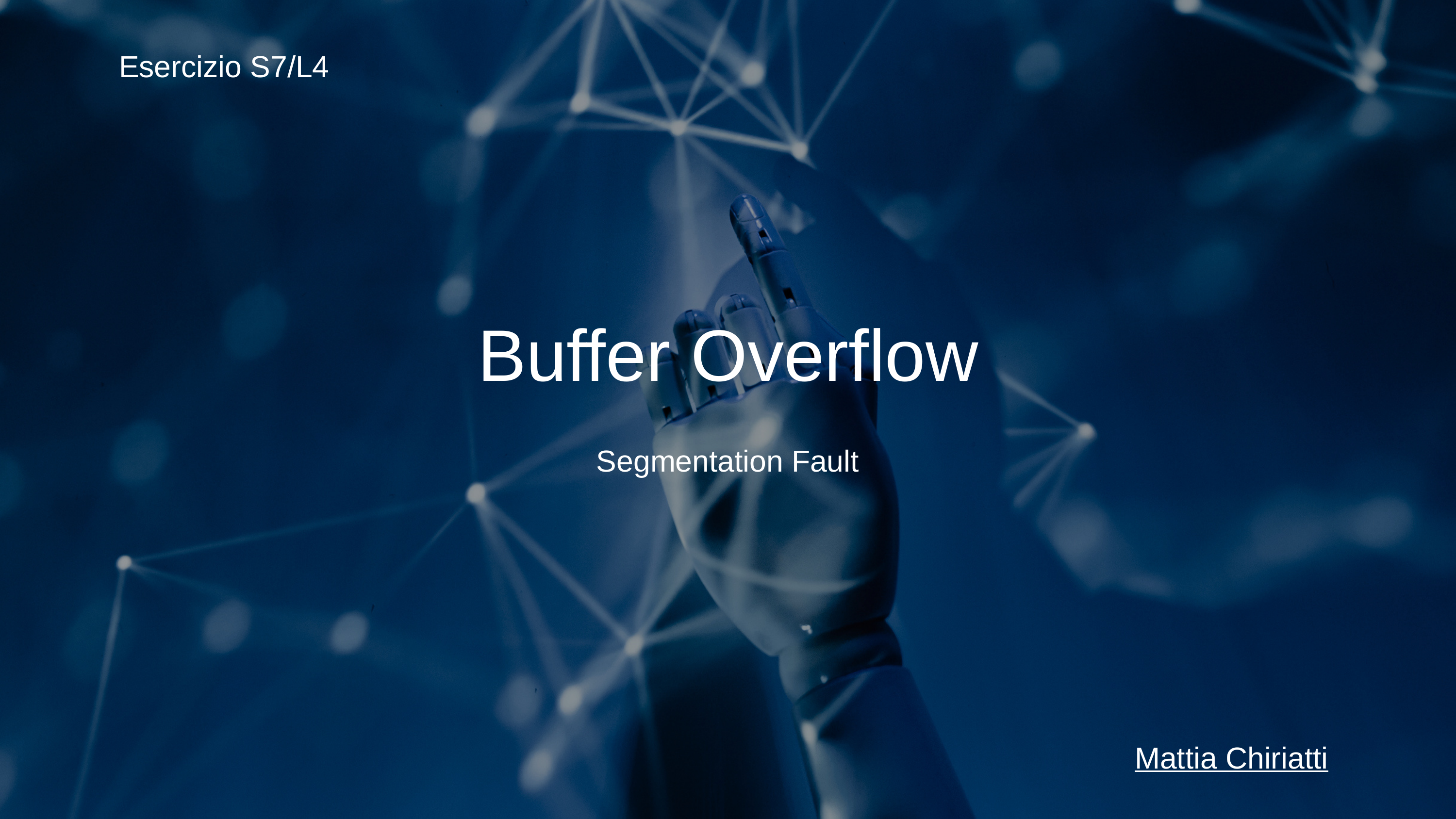

Esercizio S7/L4
Buffer Overflow
Segmentation Fault
Mattia Chiriatti